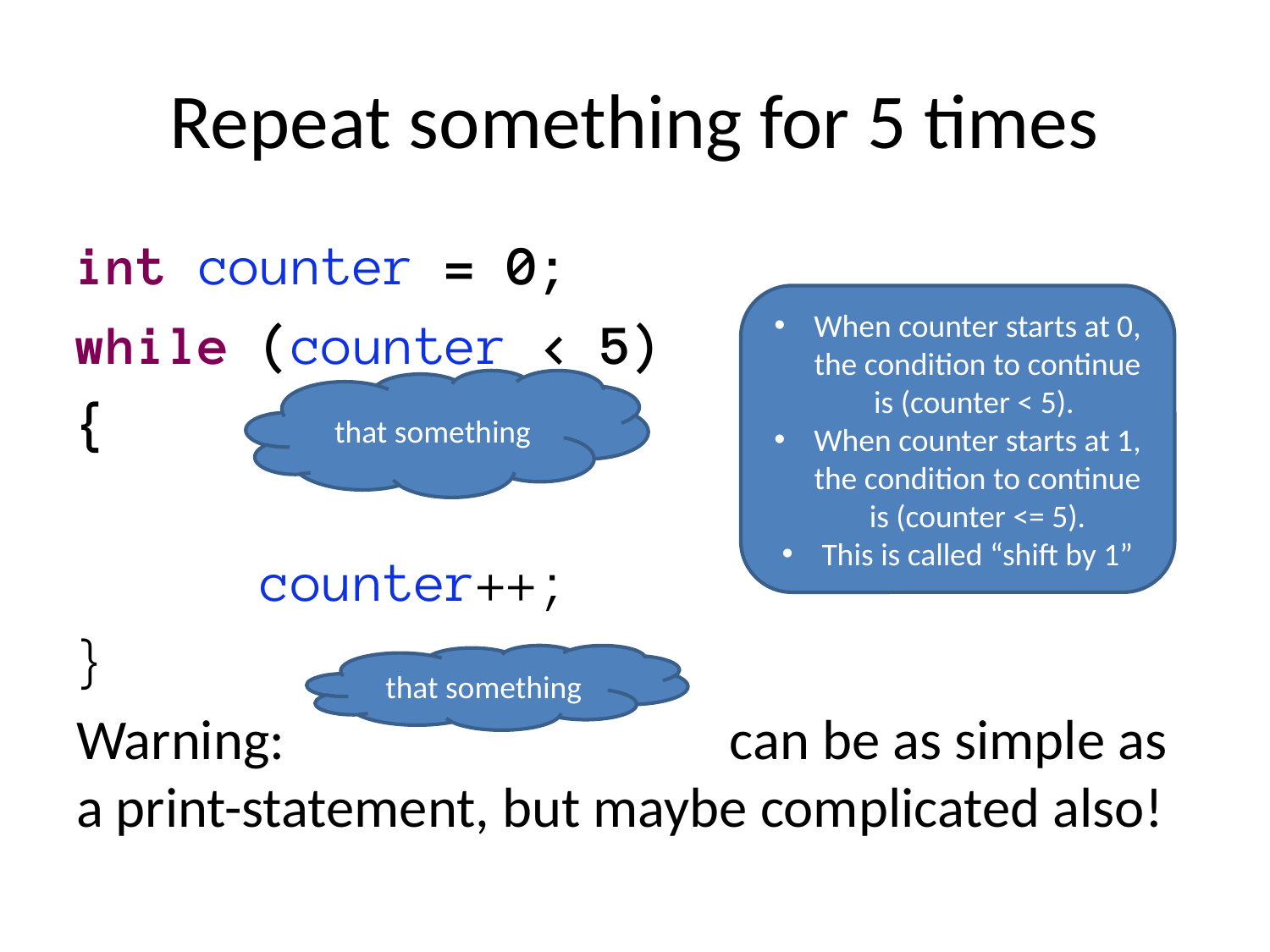

# Repeat something for 5 times
int counter = 0;
while (counter < 5)
{

      counter++;
}
Warning:                                   can be as simple as a print-statement, but maybe complicated also!
When counter starts at 0, the condition to continue is (counter < 5).
When counter starts at 1, the condition to continue is (counter <= 5).
This is called “shift by 1”
that something
that something